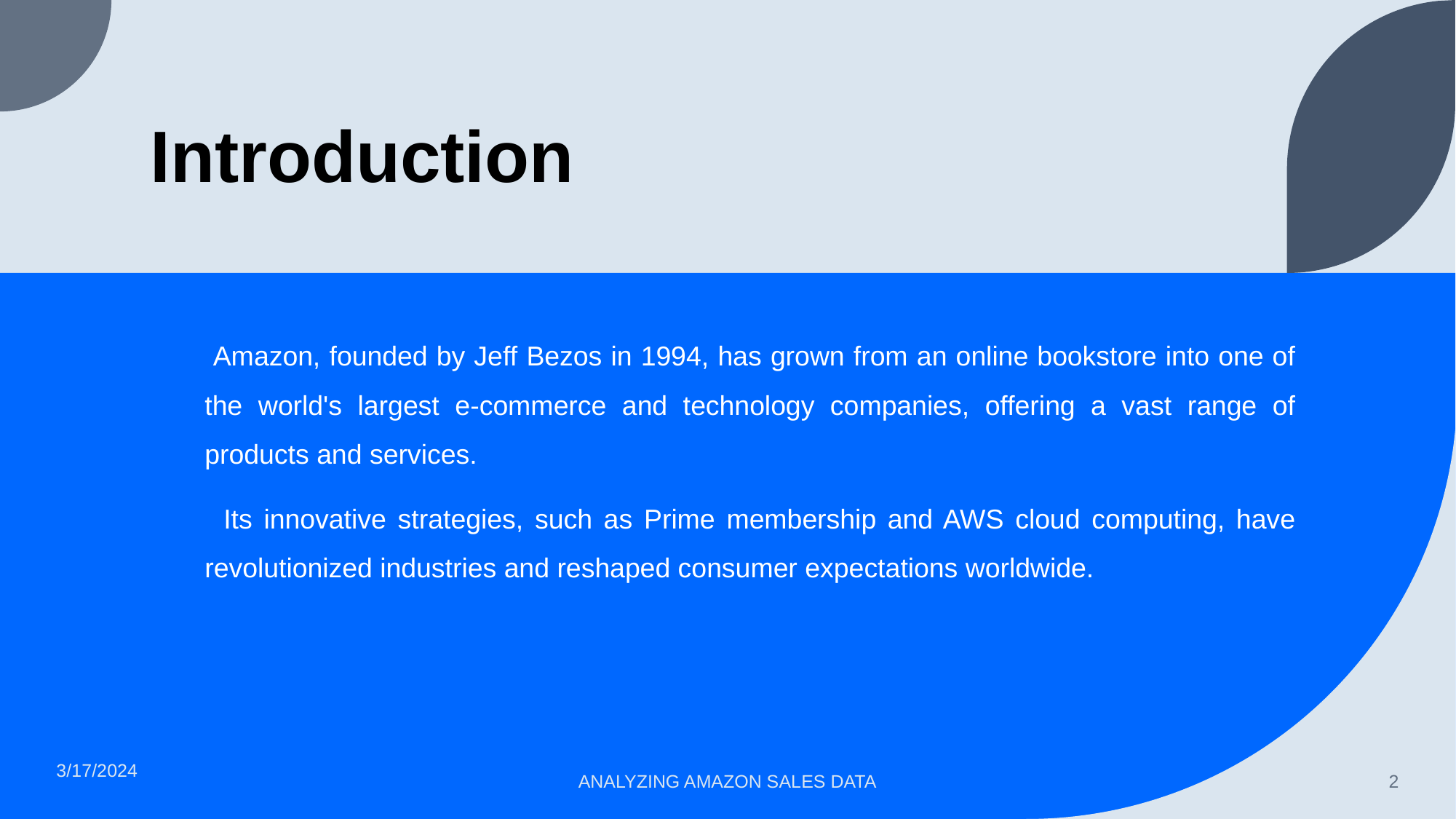

# Introduction
    Amazon, founded by Jeff Bezos in 1994, has grown from an online bookstore into one of the world's largest e-commerce and technology companies, offering a vast range of products and services.
    Its innovative strategies, such as Prime membership and AWS cloud computing, have revolutionized industries and reshaped consumer expectations worldwide.

3/17/2024

ANALYZING AMAZON SALES DATA
2